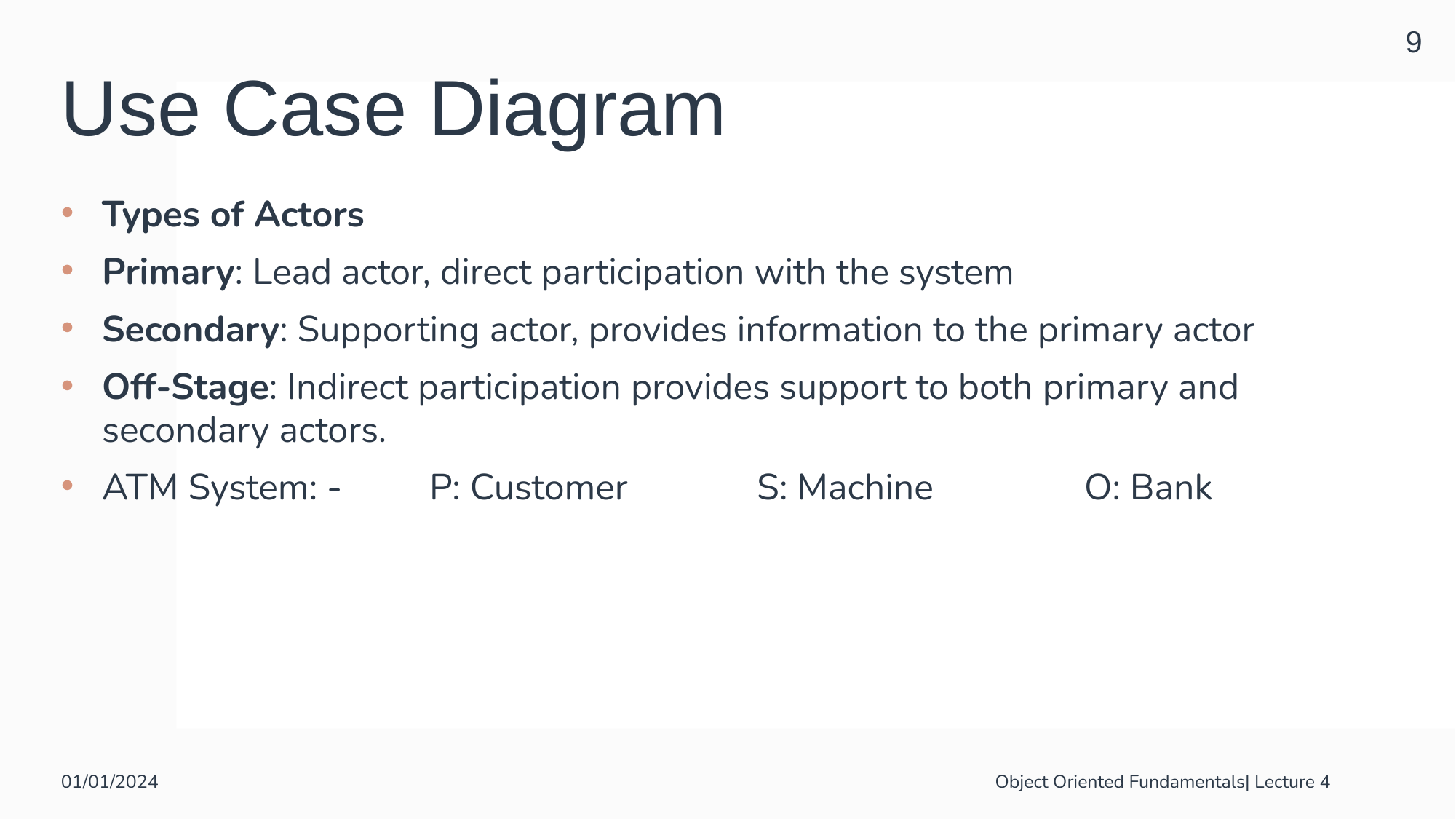

9
# Use Case Diagram
Types of Actors
Primary: Lead actor, direct participation with the system
Secondary: Supporting actor, provides information to the primary actor
Off-Stage: Indirect participation provides support to both primary and secondary actors.
ATM System: - 	P: Customer		S: Machine		O: Bank

01/01/2024
Object Oriented Fundamentals| Lecture 4